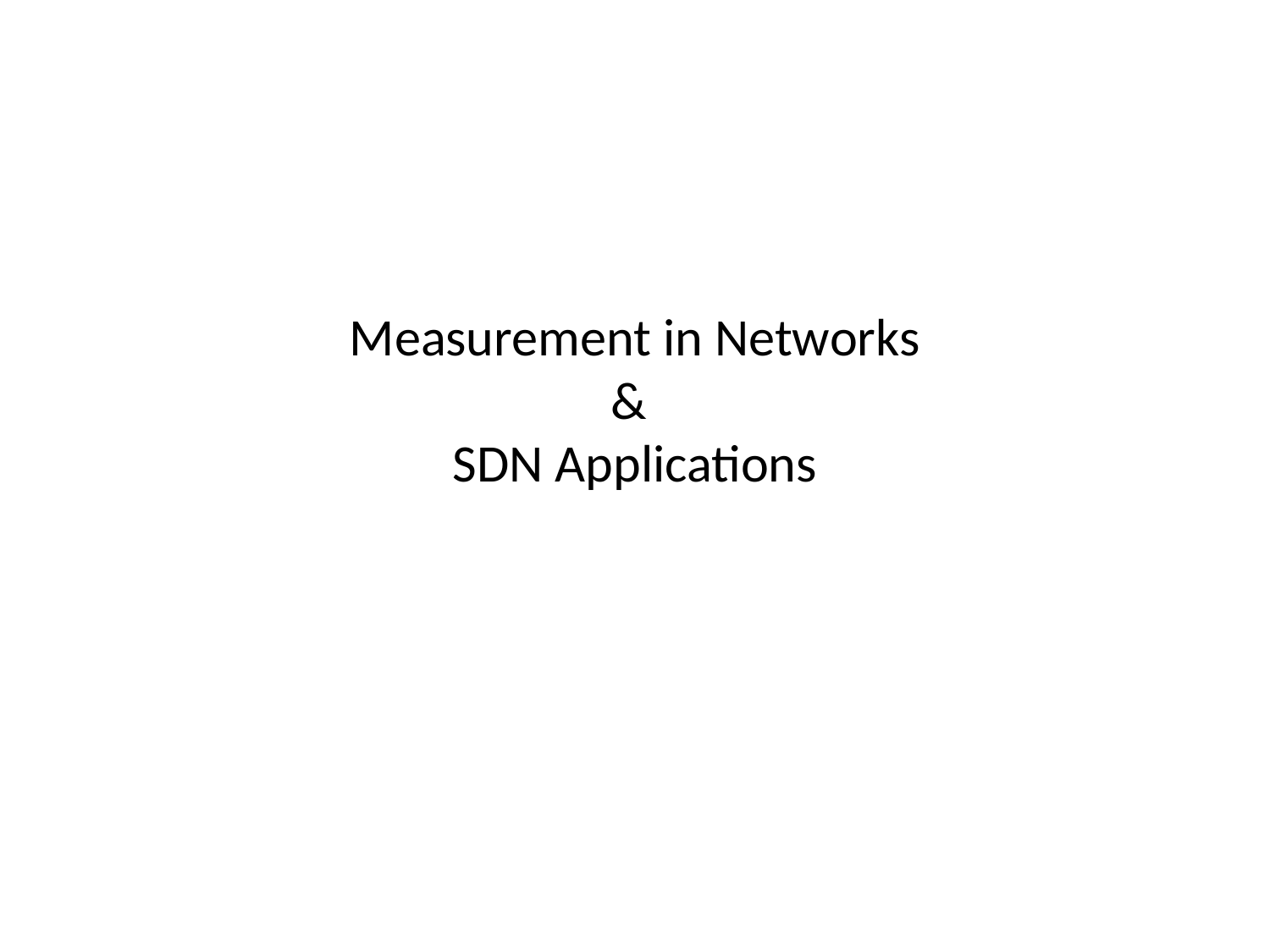

# Measurement in Networks & SDN Applications